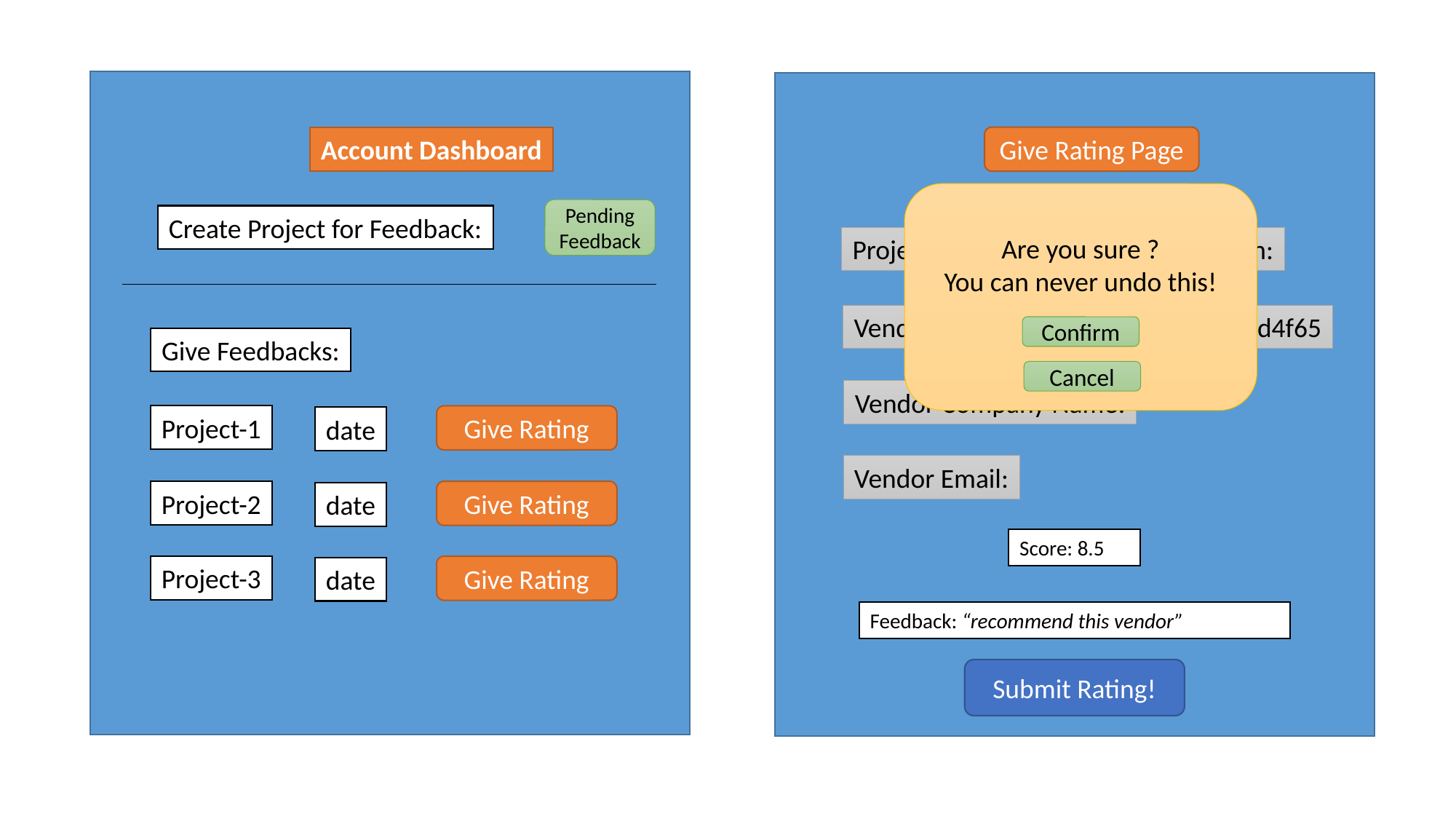

Give Rating Page
Account Dashboard
Are you sure ?
You can never undo this!

Pending Feedback
Create Project for Feedback:
Project Title:
Project Description:
Vendor Hash:6s5d4f6s5d456sdf66s5d4f65
Confirm
Give Feedbacks:
Cancel
Vendor Company Name:
Project-1
Give Rating
date
Vendor Email:
Project-2
Give Rating
date
Score: 8.5
Project-3
Give Rating
date
Feedback: “recommend this vendor”
Submit Rating!